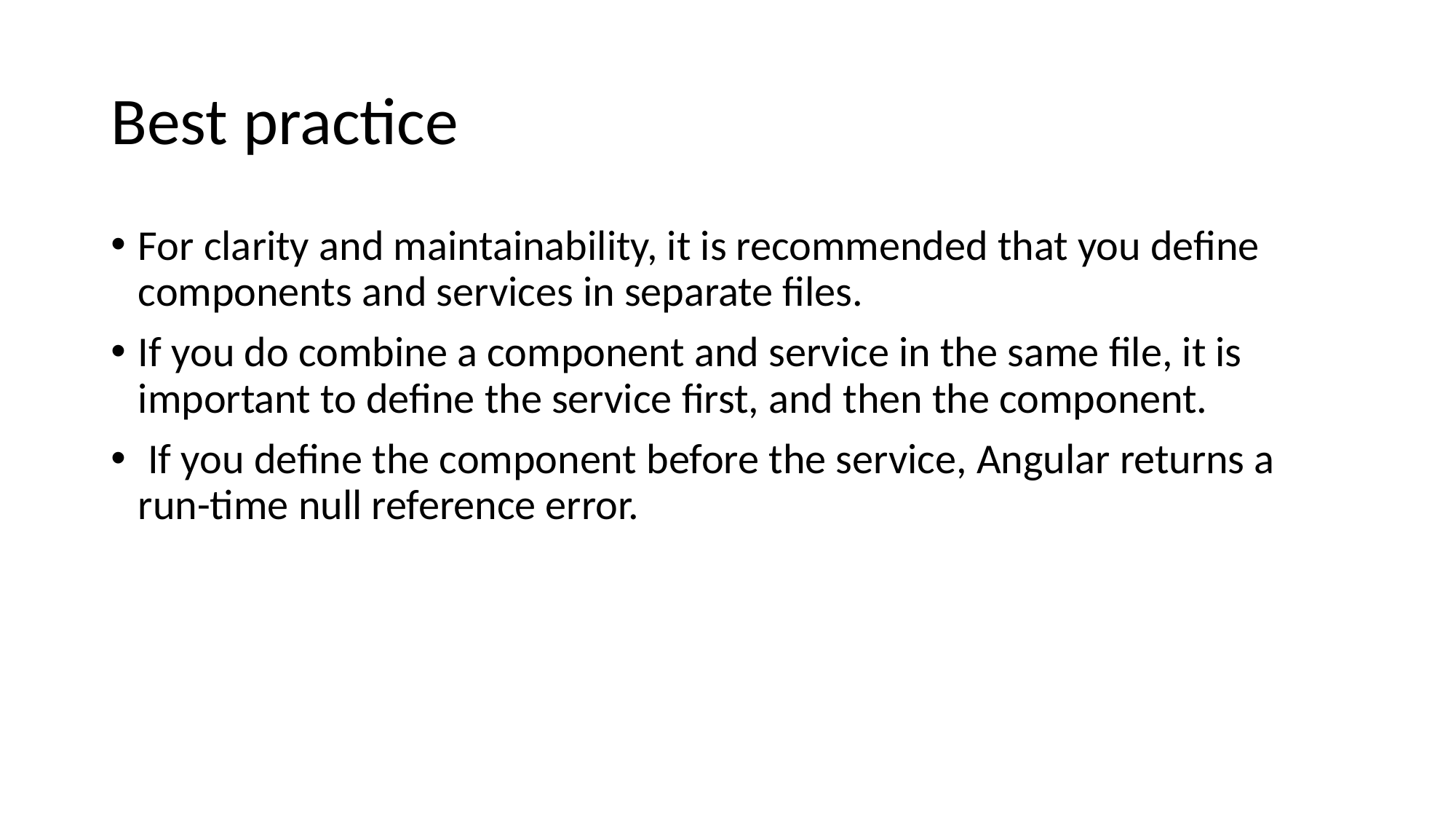

# Best practice
For clarity and maintainability, it is recommended that you define components and services in separate files.
If you do combine a component and service in the same file, it is important to define the service first, and then the component.
 If you define the component before the service, Angular returns a run-time null reference error.